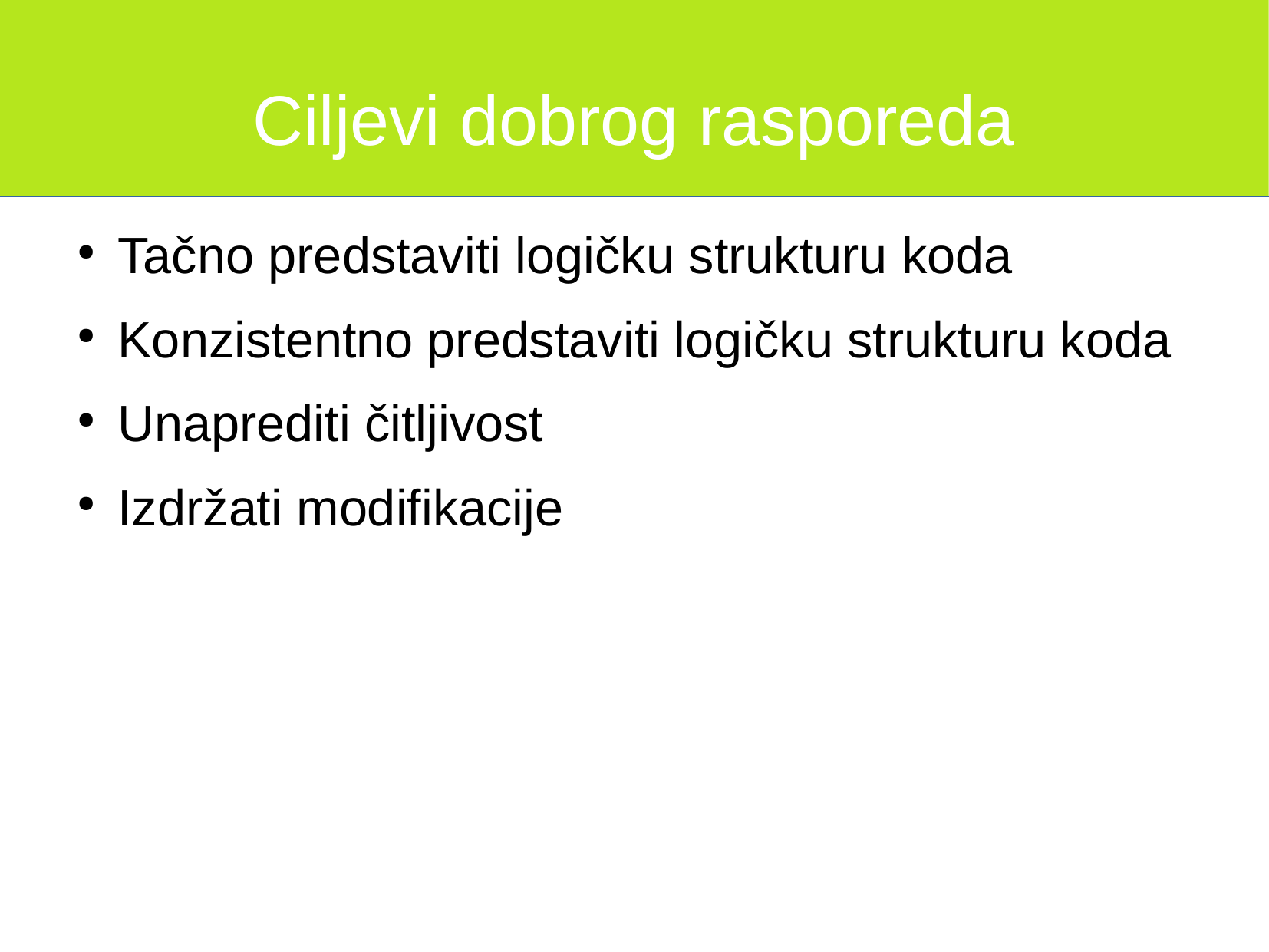

Ciljevi dobrog rasporeda
Tačno predstaviti logičku strukturu koda
Konzistentno predstaviti logičku strukturu koda
Unaprediti čitljivost
Izdržati modifikacije